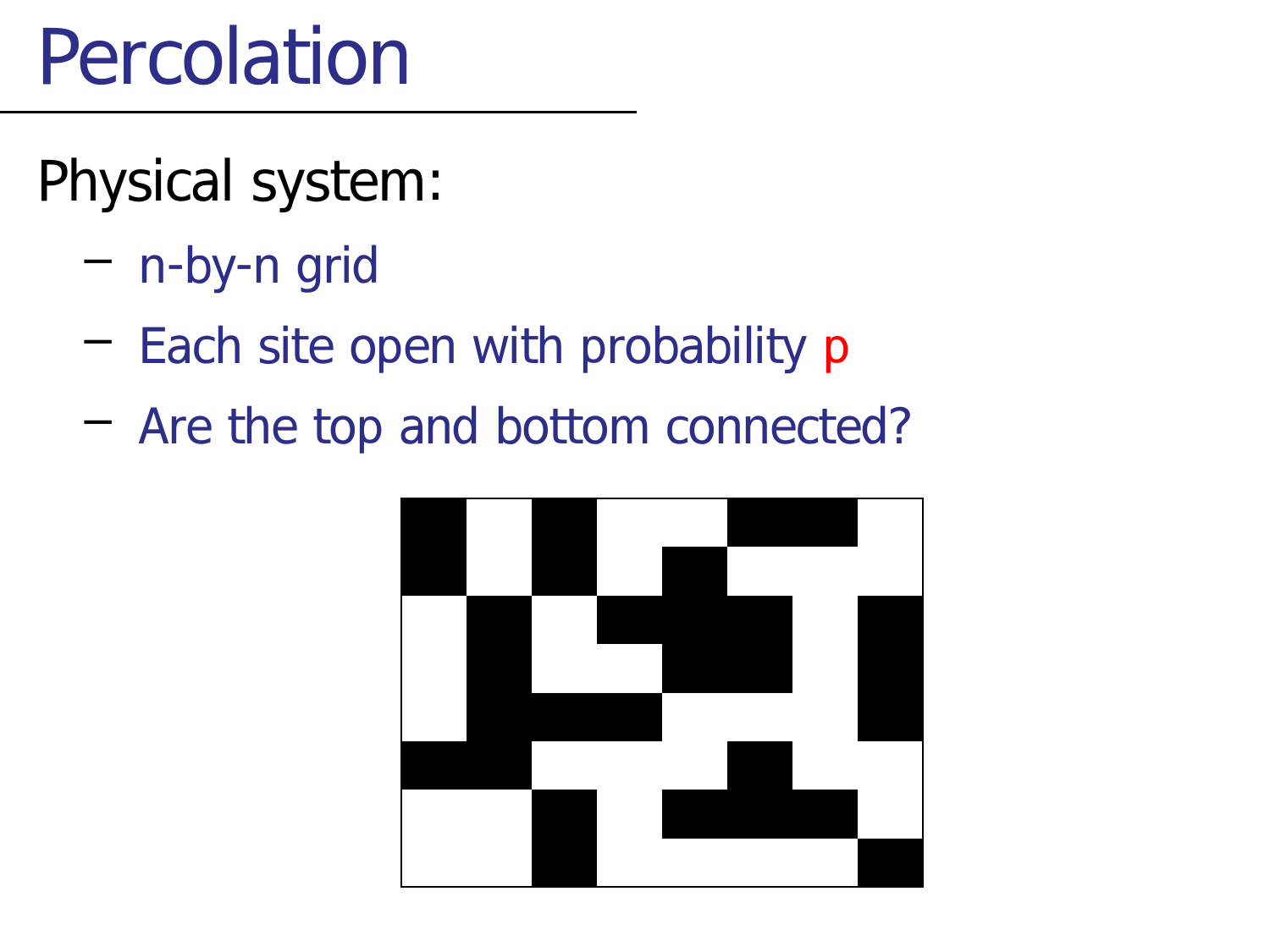

Percolation
Physical system:
n-by-n grid
Each site open with probability p
Are the top and bottom connected?

|  |  |  |  |  |  |  |  |
| --- | --- | --- | --- | --- | --- | --- | --- |
|  |  |  |  |  |  |  |  |
|  |  |  |  |  |  |  |  |
|  |  |  |  |  |  |  |  |
|  |  |  |  |  |  |  |  |
|  |  |  |  |  |  |  |  |
|  |  |  |  |  |  |  |  |
|  |  |  |  |  |  |  |  |